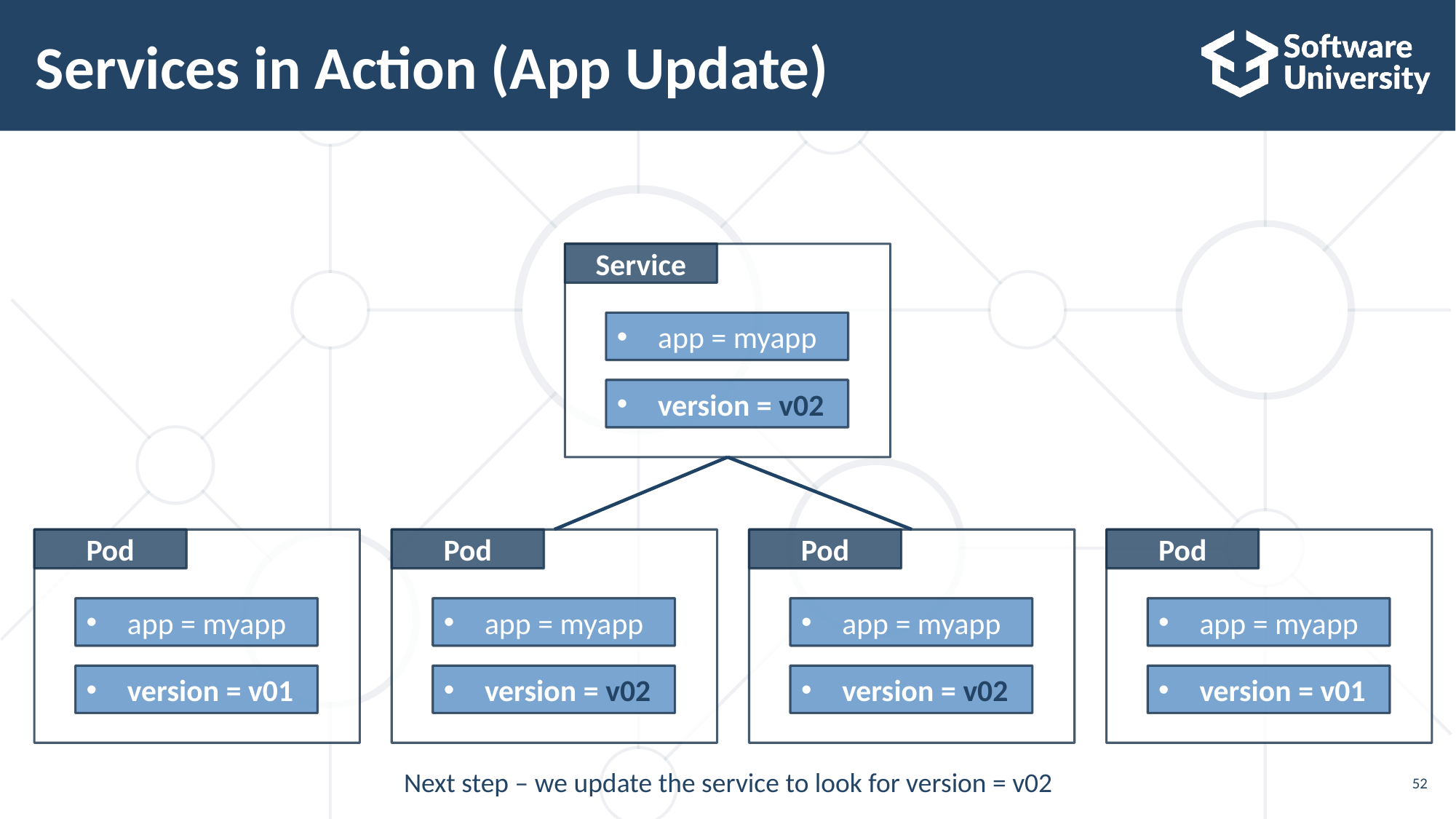

# Services in Action (App Update)

Service
app = myapp
version = v02

Pod
app = myapp
version = v01

Pod
app = myapp
version = v02

Pod
app = myapp
version = v02

Pod
app = myapp
version = v01
Next step – we update the service to look for version = v02
52